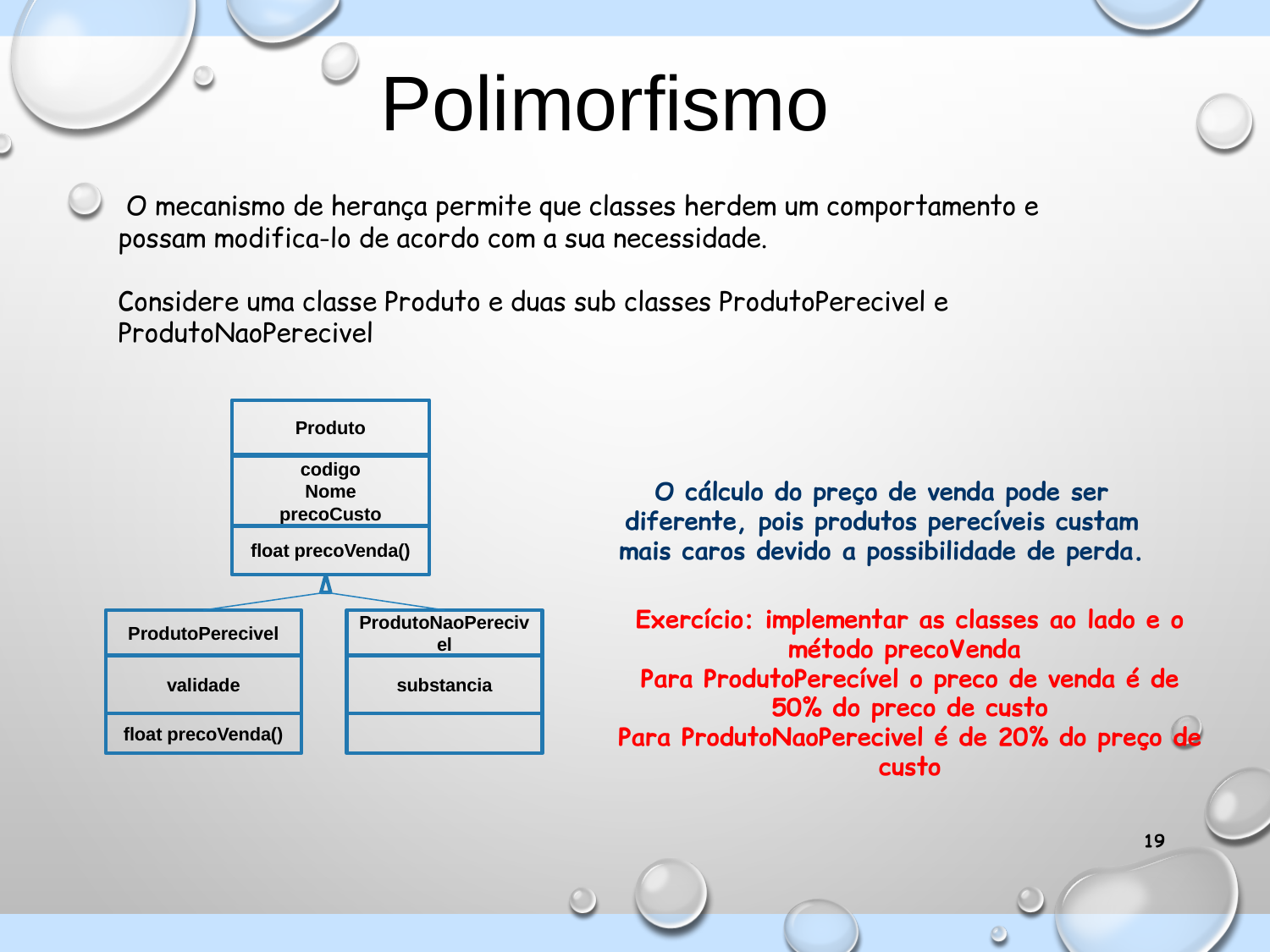

Polimorfismo
 O mecanismo de herança permite que classes herdem um comportamento e possam modifica-lo de acordo com a sua necessidade.

Considere uma classe Produto e duas sub classes ProdutoPerecivel e ProdutoNaoPerecivel

Produto
codigo
Nome
precoCusto
float precoVenda()
O cálculo do preço de venda pode ser diferente, pois produtos perecíveis custam mais caros devido a possibilidade de perda.

Exercício: implementar as classes ao lado e o método precoVenda
Para ProdutoPerecível o preco de venda é de 50% do preco de custo
Para ProdutoNaoPerecivel é de 20% do preço de custo
ProdutoPerecivel
validade
float precoVenda()
ProdutoNaoPerecivel
substancia

19